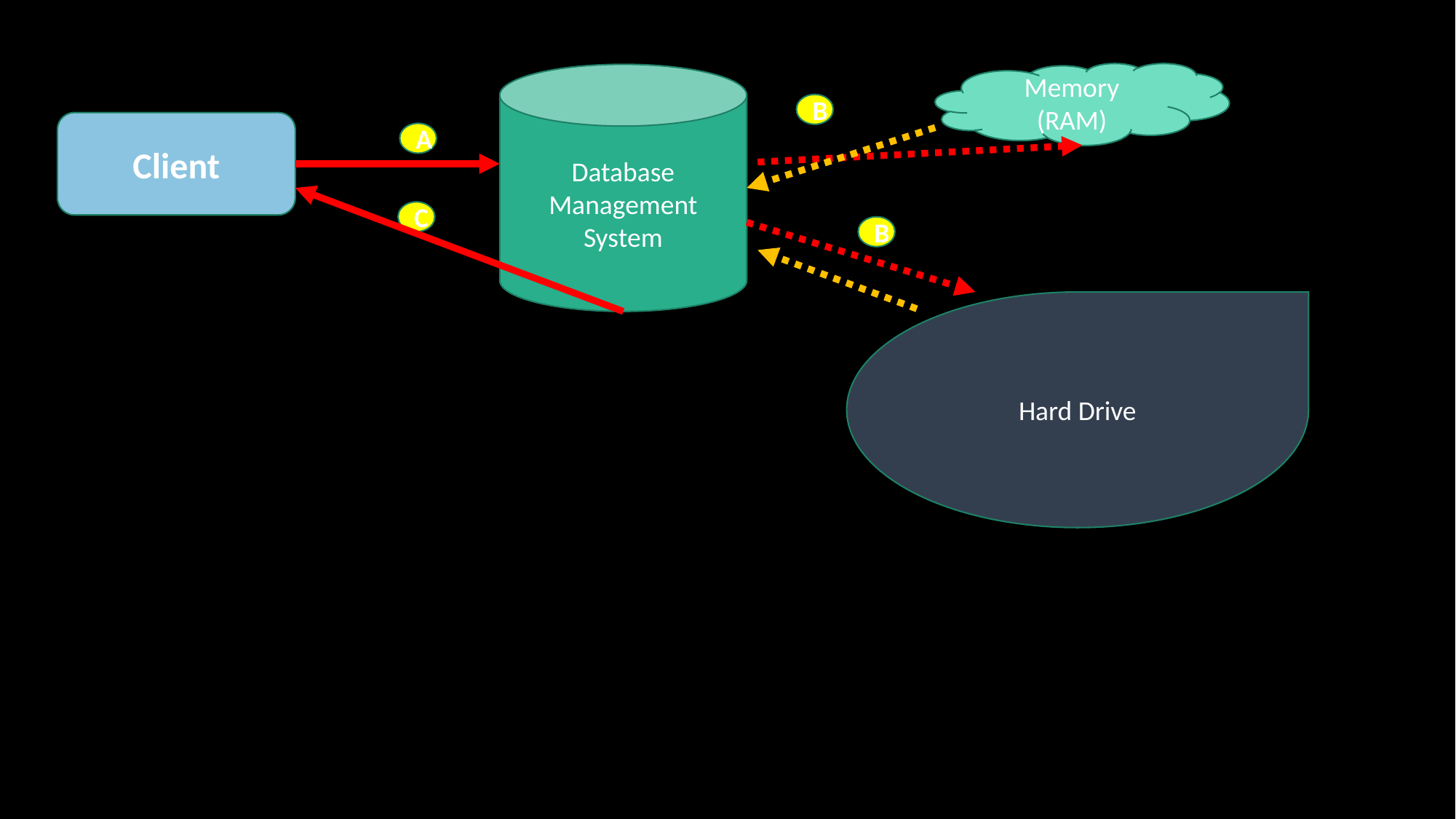

Memory (RAM)
Database
Management
System
B
Client
A
C
B
Hard Drive